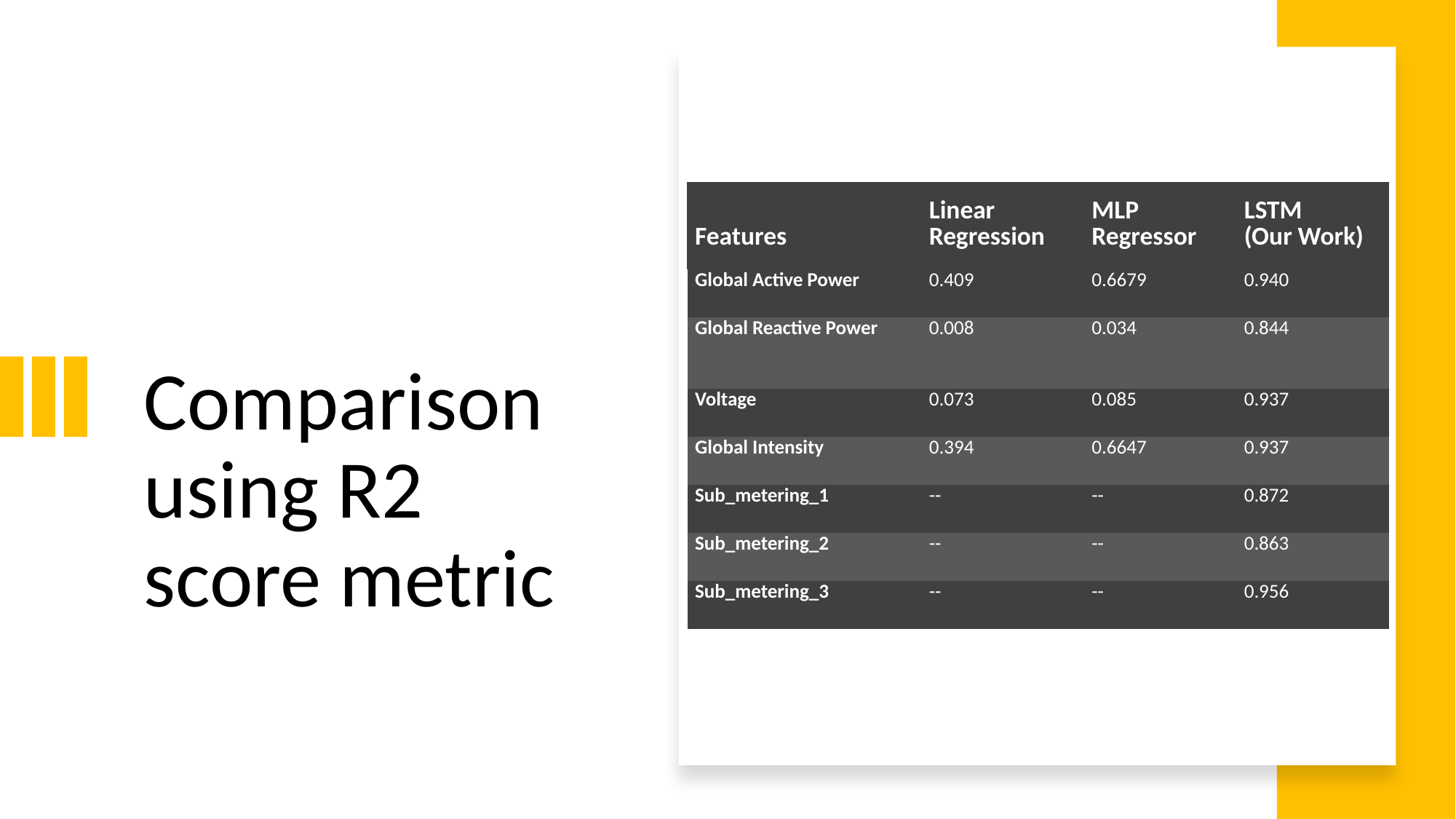

| Features | Linear Regression | MLP Regressor | LSTM (Our Work) |
| --- | --- | --- | --- |
| Global Active Power | 0.409 | 0.6679 | 0.940 |
| Global Reactive Power | 0.008 | 0.034 | 0.844 |
| Voltage | 0.073 | 0.085 | 0.937 |
| Global Intensity | 0.394 | 0.6647 | 0.937 |
| Sub\_metering\_1 | -- | -- | 0.872 |
| Sub\_metering\_2 | -- | -- | 0.863 |
| Sub\_metering\_3 | -- | -- | 0.956 |
# Comparison using R2 score metric